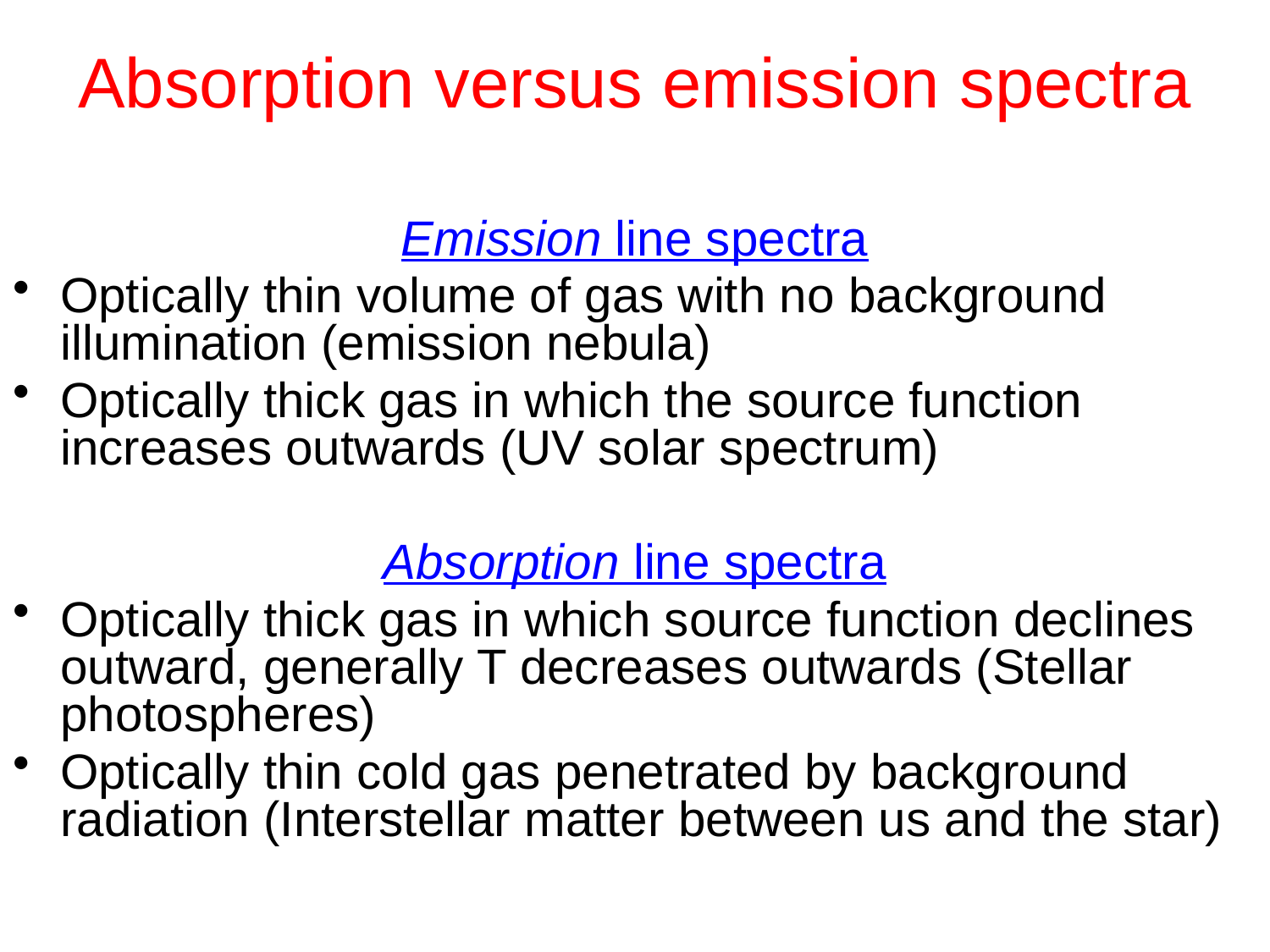

# Absorption versus emission spectra
Emission line spectra
Optically thin volume of gas with no background illumination (emission nebula)
Optically thick gas in which the source function increases outwards (UV solar spectrum)

Absorption line spectra
Optically thick gas in which source function declines outward, generally T decreases outwards (Stellar photospheres)
Optically thin cold gas penetrated by background radiation (Interstellar matter between us and the star)